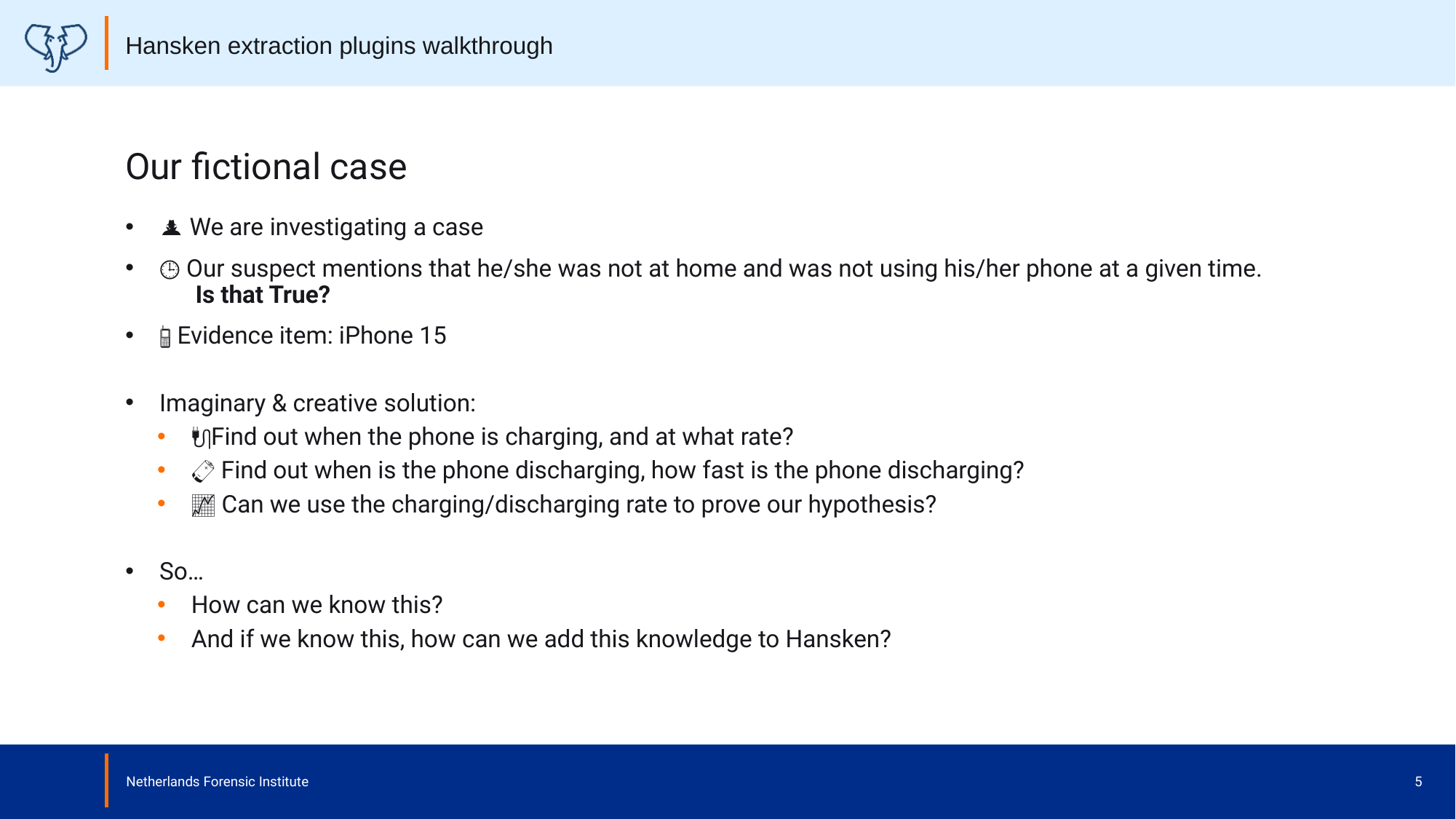

Hansken extraction plugins walkthrough
# Our fictional case
🕵️ We are investigating a case
🕒 Our suspect mentions that he/she was not at home and was not using his/her phone at a given time.
      Is that True?
📱 Evidence item: iPhone 15
Imaginary & creative solution:
🔌Find out when the phone is charging, and at what rate?
🔋 Find out when is the phone discharging, how fast is the phone discharging?
📈 Can we use the charging/discharging rate to prove our hypothesis?
So…
How can we know this?
And if we know this, how can we add this knowledge to Hansken?
Netherlands Forensic Institute
5